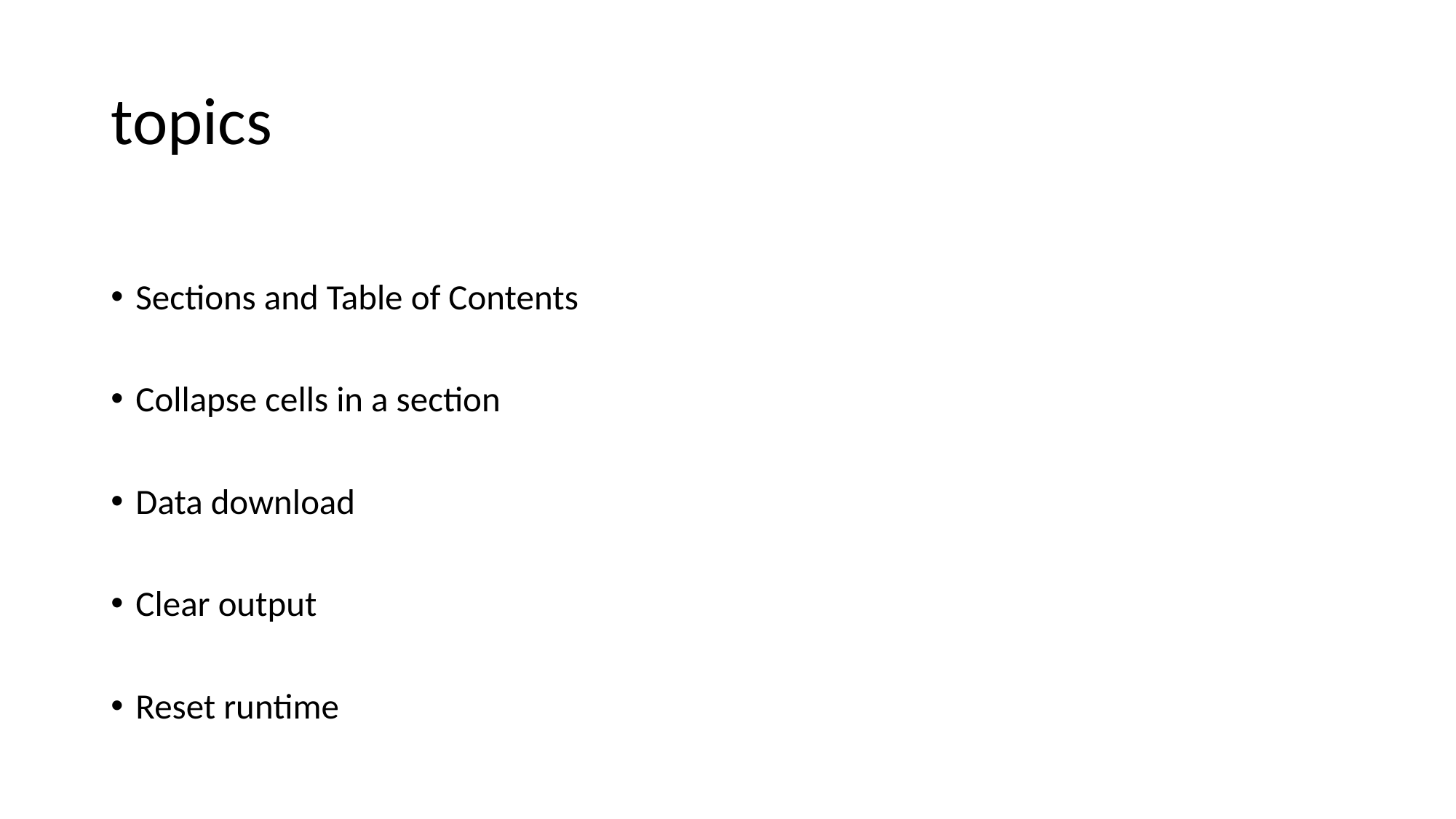

# topics

Sections and Table of Contents

Collapse cells in a section

Data download

Clear output

Reset runtime